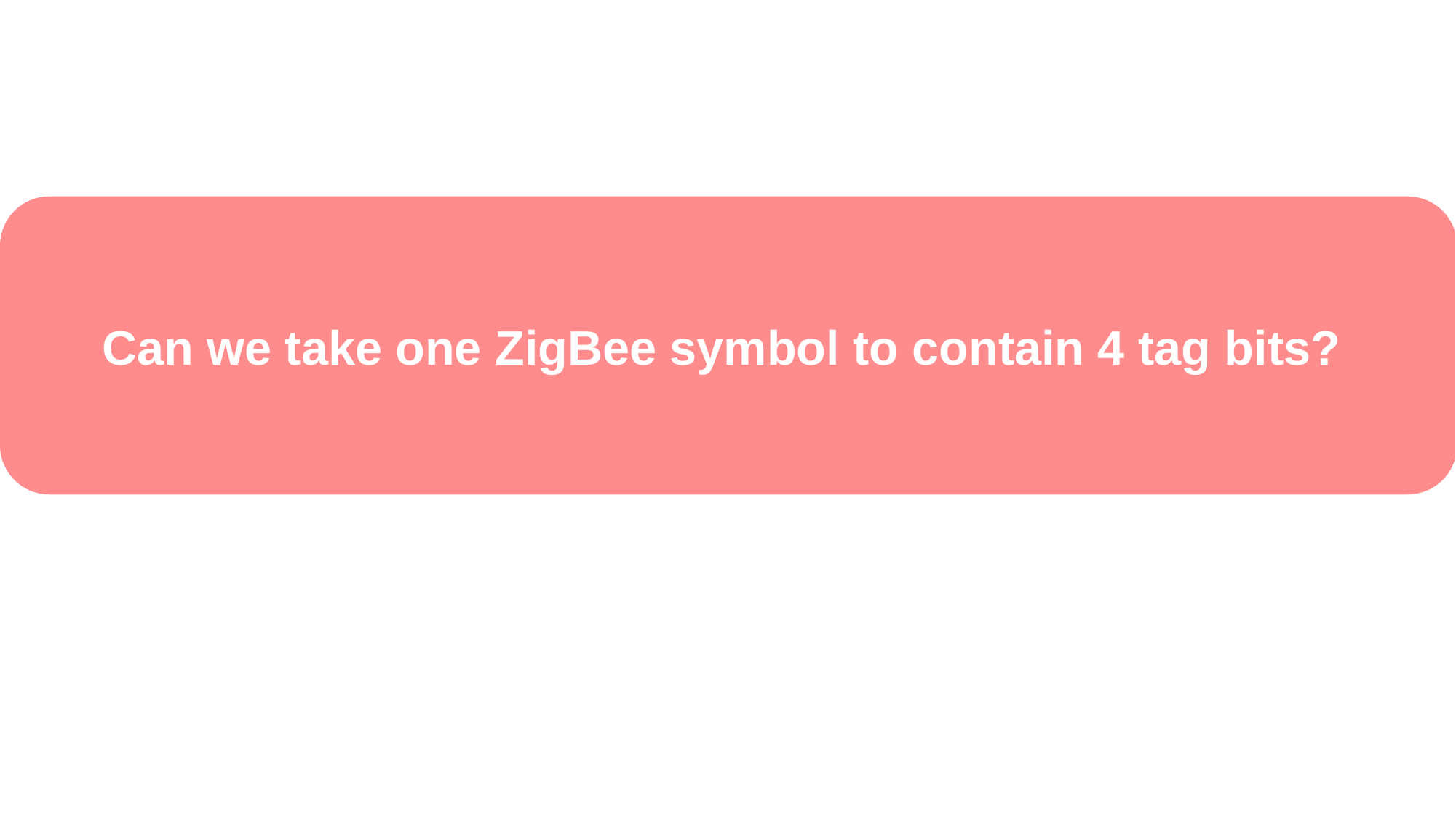

Can we take one ZigBee symbol to contain 4 tag bits?